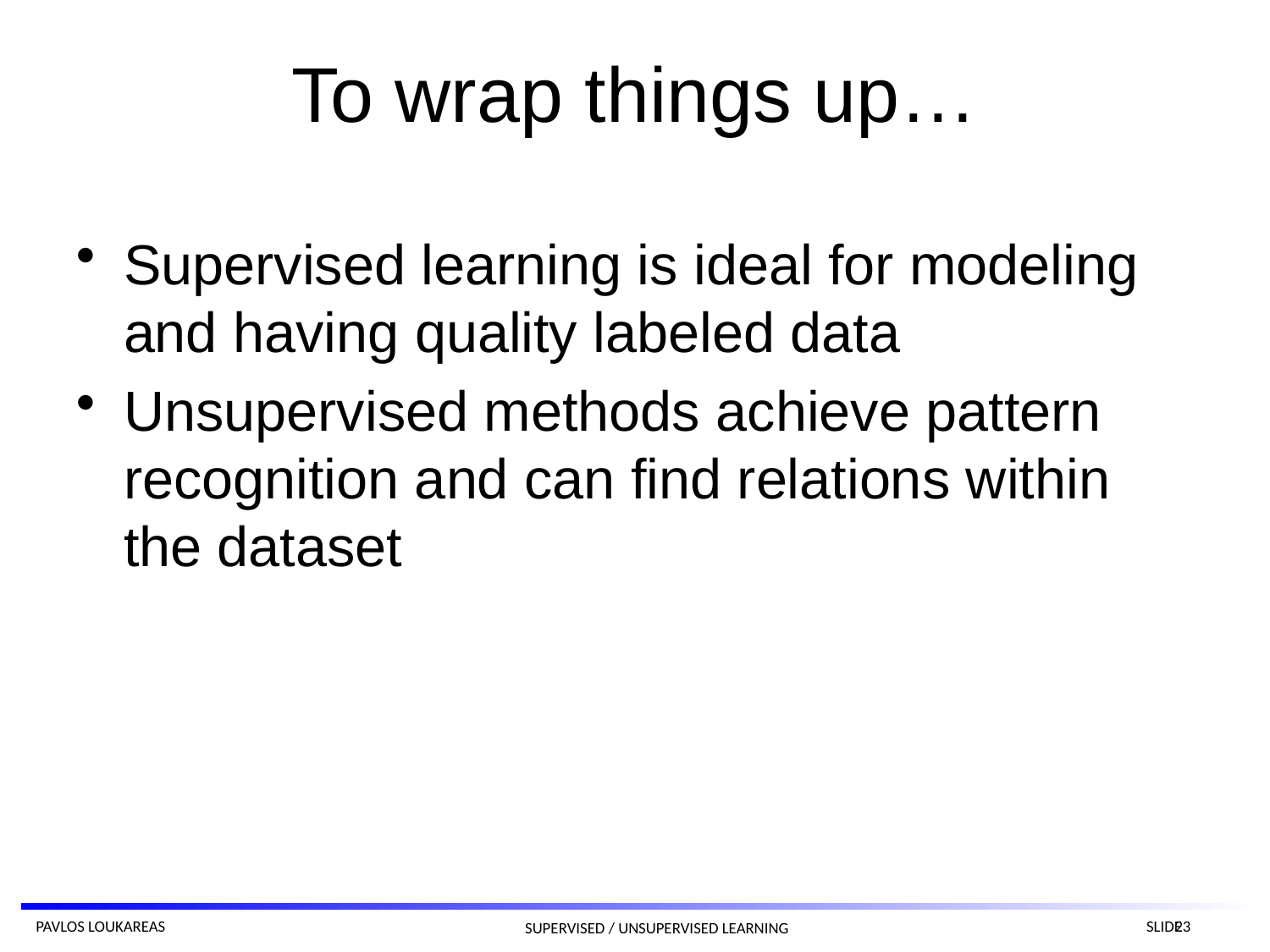

# To wrap things up…
Supervised learning is ideal for modeling and having quality labeled data
Unsupervised methods achieve pattern recognition and can find relations within the dataset